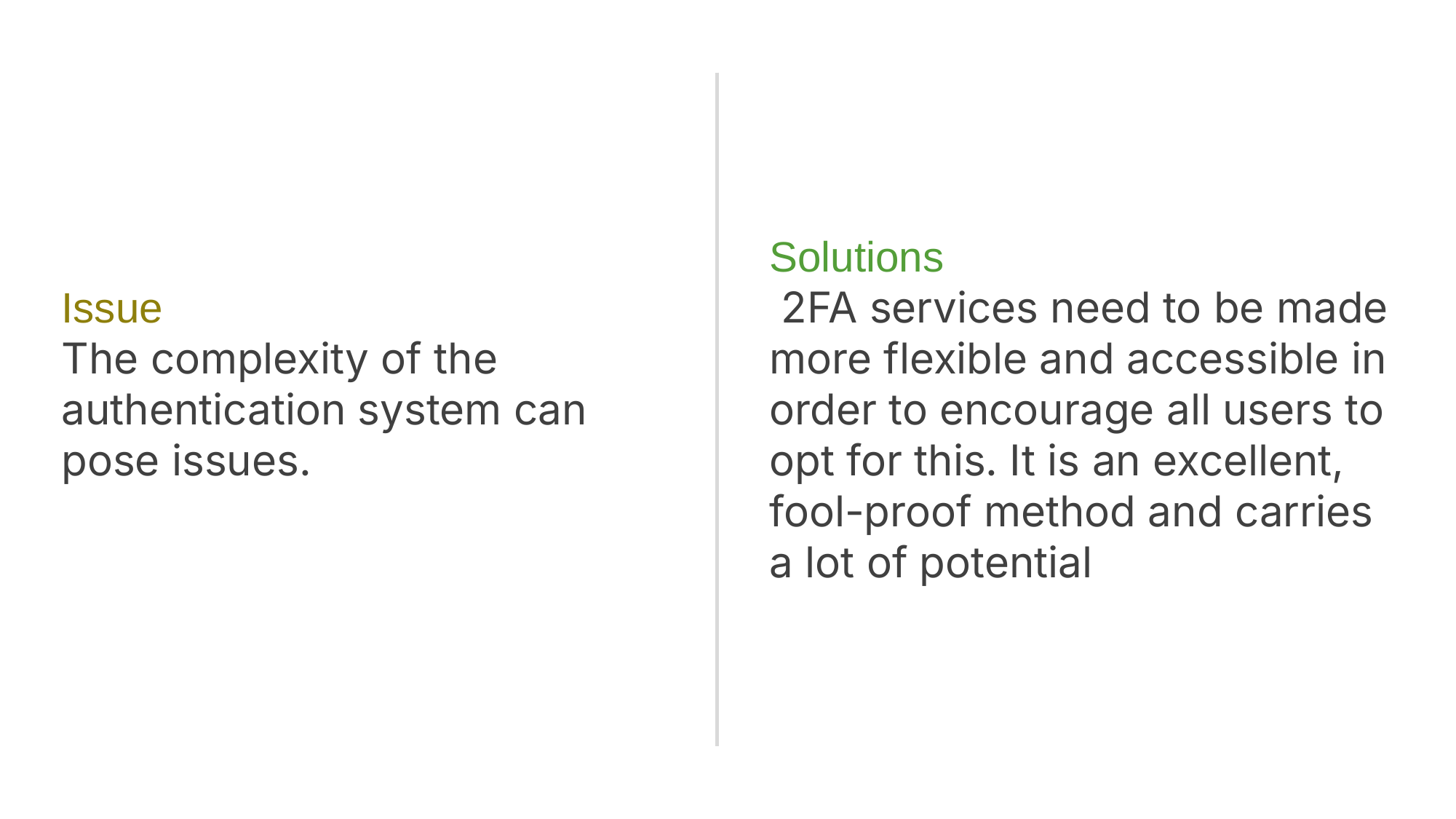

Solutions
 2FA services need to be made more flexible and accessible in order to encourage all users to opt for this. It is an excellent, fool-proof method and carries a lot of potential
Issue
The complexity of the authentication system can pose issues.